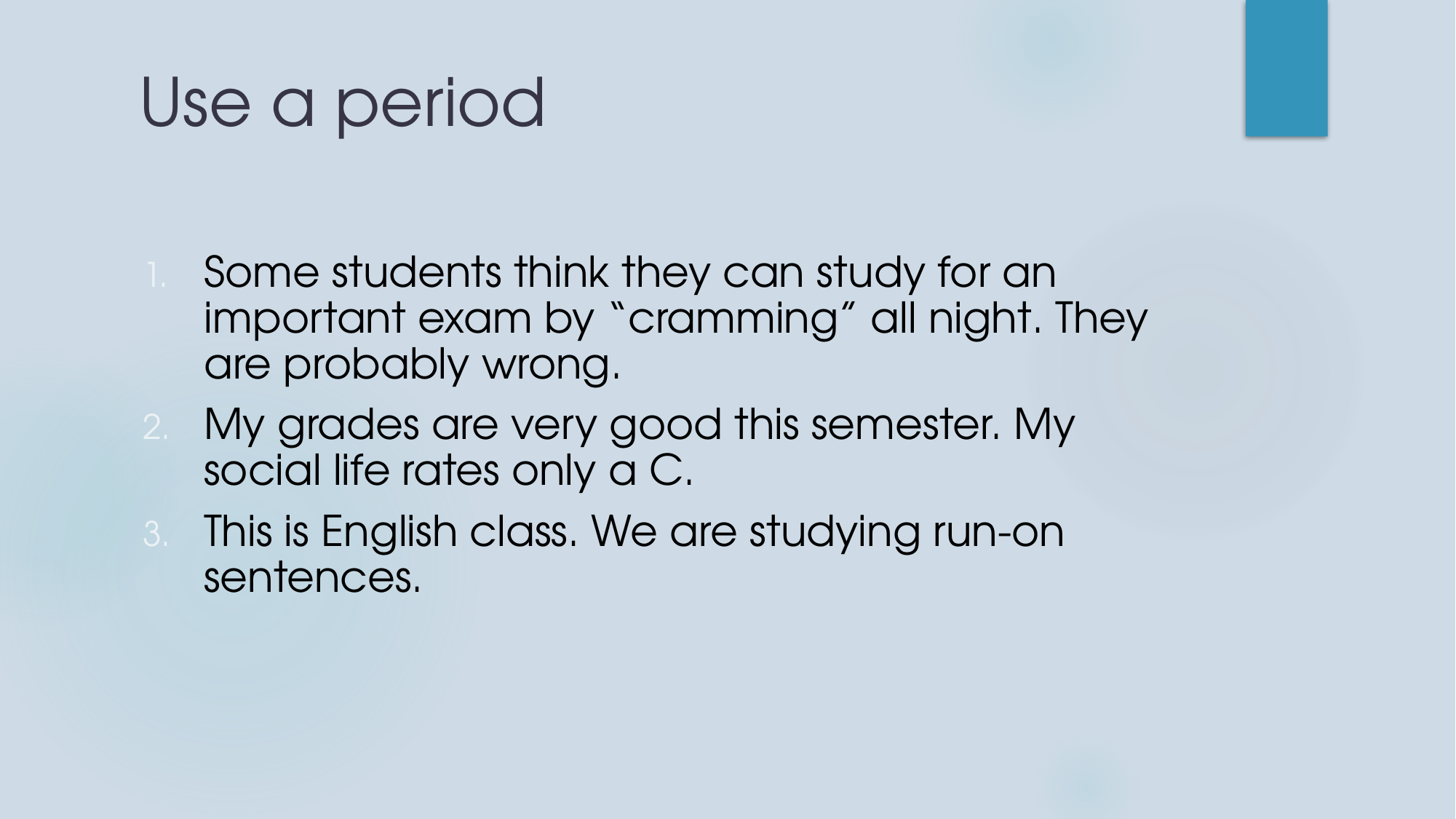

# Use a period
Some students think they can study for an important exam by “cramming” all night. They are probably wrong.
My grades are very good this semester. My social life rates only a C.
This is English class. We are studying run-on sentences.